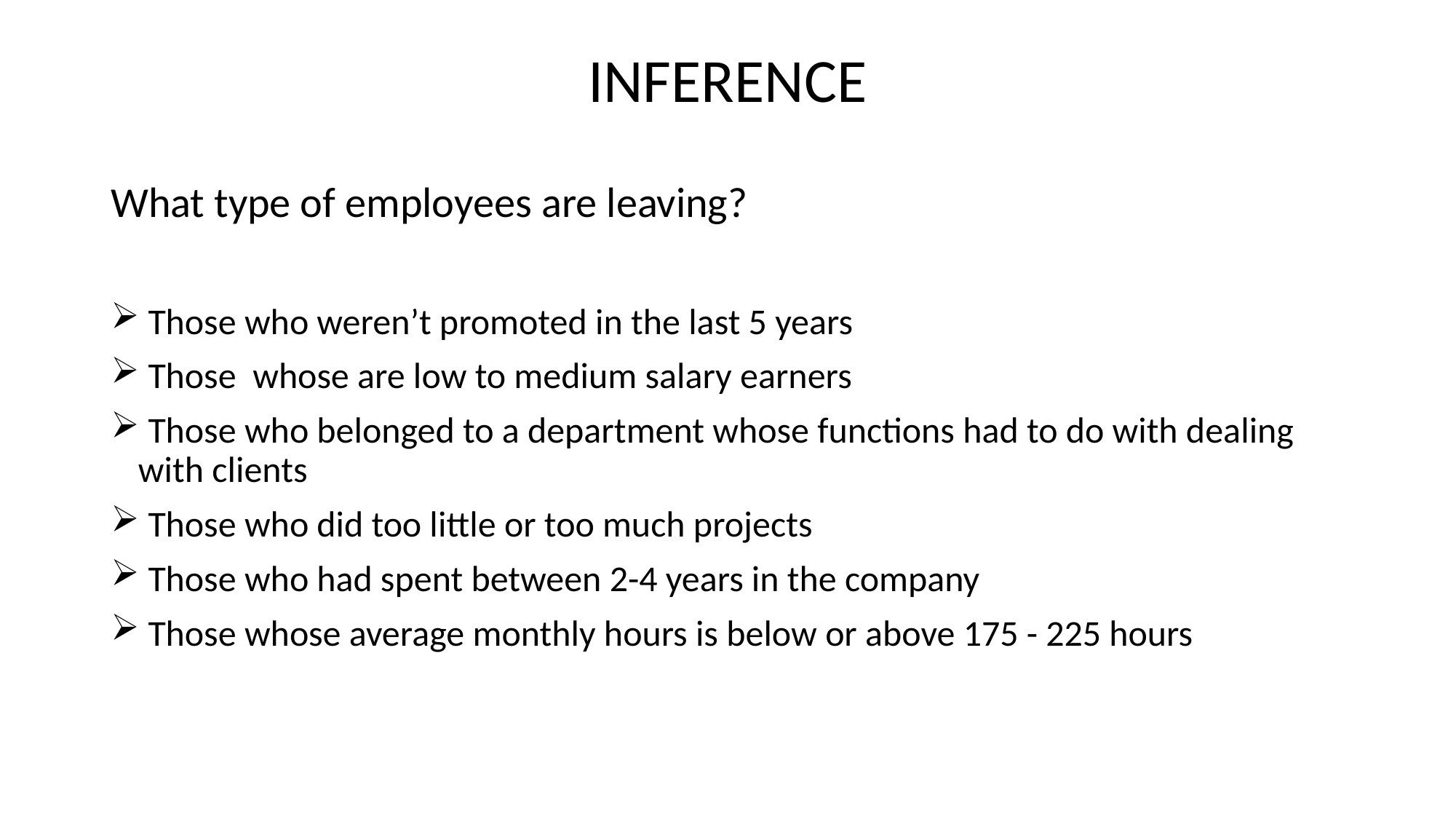

# INFERENCE

What type of employees are leaving?

 Those who weren’t promoted in the last 5 years
 Those  whose are low to medium salary earners
 Those who belonged to a department whose functions had to do with dealing     with clients
 Those who did too little or too much projects
 Those who had spent between 2-4 years in the company
 Those whose average monthly hours is below or above 175 - 225 hours